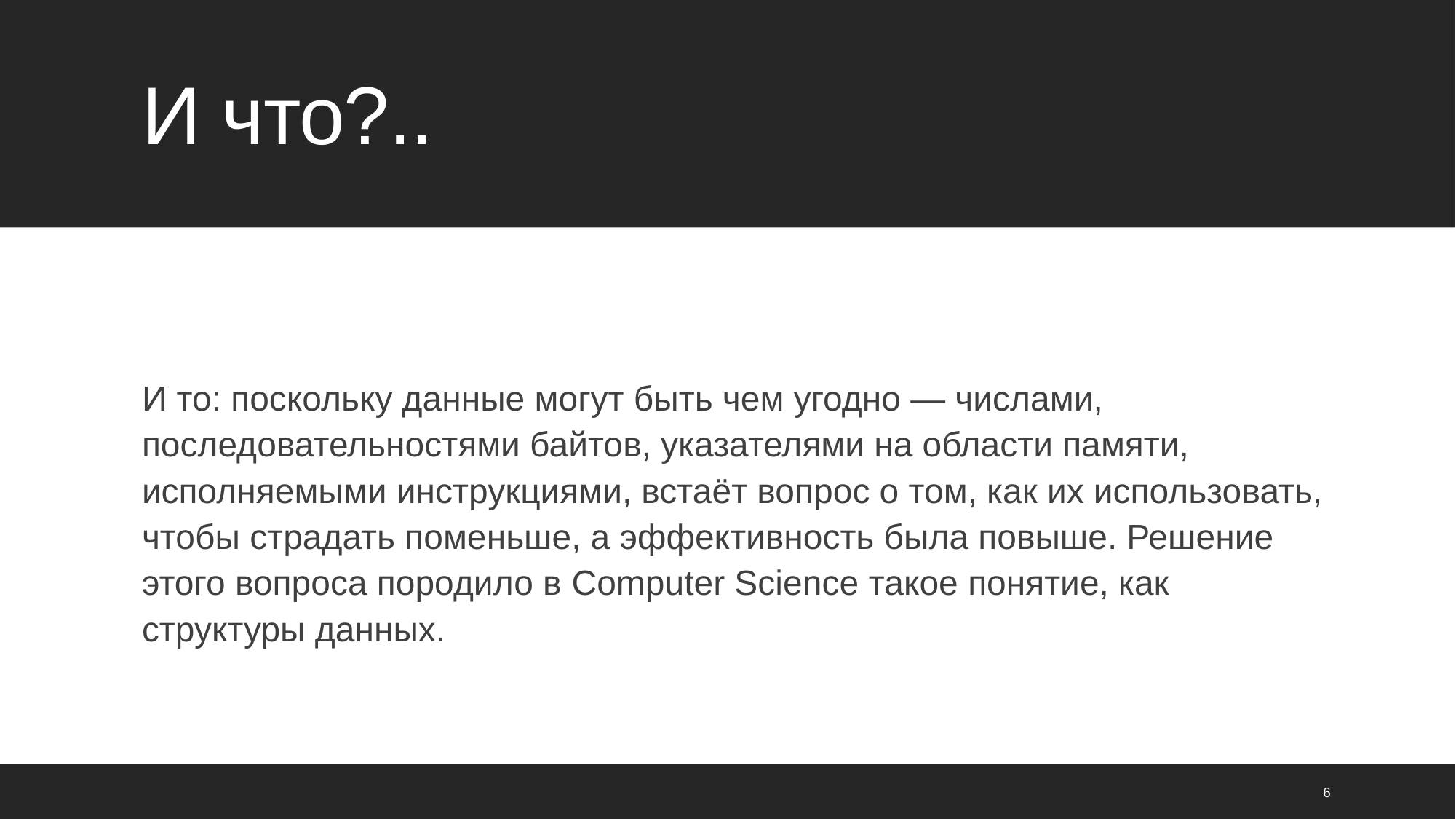

# И что?..
И то: поскольку данные могут быть чем угодно — числами, последовательностями байтов, указателями на области памяти, исполняемыми инструкциями, встаёт вопрос о том, как их использовать, чтобы страдать поменьше, а эффективность была повыше. Решение этого вопроса породило в Computer Science такое понятие, как структуры данных.

6